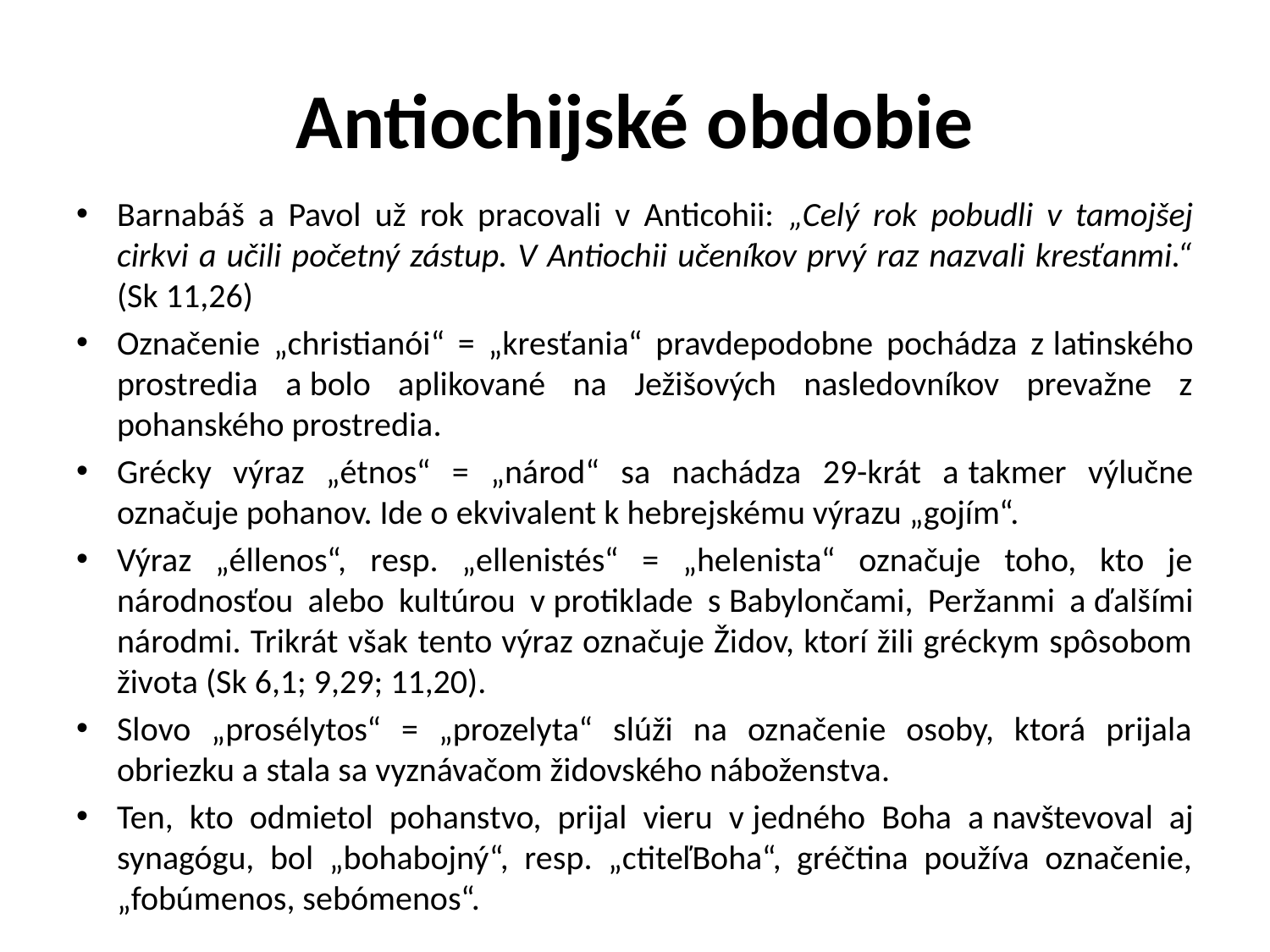

# Antiochijské obdobie
Barnabáš a Pavol už rok pracovali v Anticohii: „Celý rok pobudli v tamojšej cirkvi a učili početný zástup. V Antiochii učeníkov prvý raz nazvali kresťanmi.“ (Sk 11,26)
Označenie „christianói“ = „kresťania“ pravdepodobne pochádza z latinského prostredia a bolo aplikované na Ježišových nasledovníkov prevažne z pohanského prostredia.
Grécky výraz „étnos“ = „národ“ sa nachádza 29-krát a takmer výlučne označuje pohanov. Ide o ekvivalent k hebrejskému výrazu „gojím“.
Výraz „éllenos“, resp. „ellenistés“ = „helenista“ označuje toho, kto je národnosťou alebo kultúrou v protiklade s Babylončami, Peržanmi a ďalšími národmi. Trikrát však tento výraz označuje Židov, ktorí žili gréckym spôsobom života (Sk 6,1; 9,29; 11,20).
Slovo „prosélytos“ = „prozelyta“ slúži na označenie osoby, ktorá prijala obriezku a stala sa vyznávačom židovského náboženstva.
Ten, kto odmietol pohanstvo, prijal vieru v jedného Boha a navštevoval aj synagógu, bol „bohabojný“, resp. „ctiteľBoha“, gréčtina používa označenie, „fobúmenos, sebómenos“.